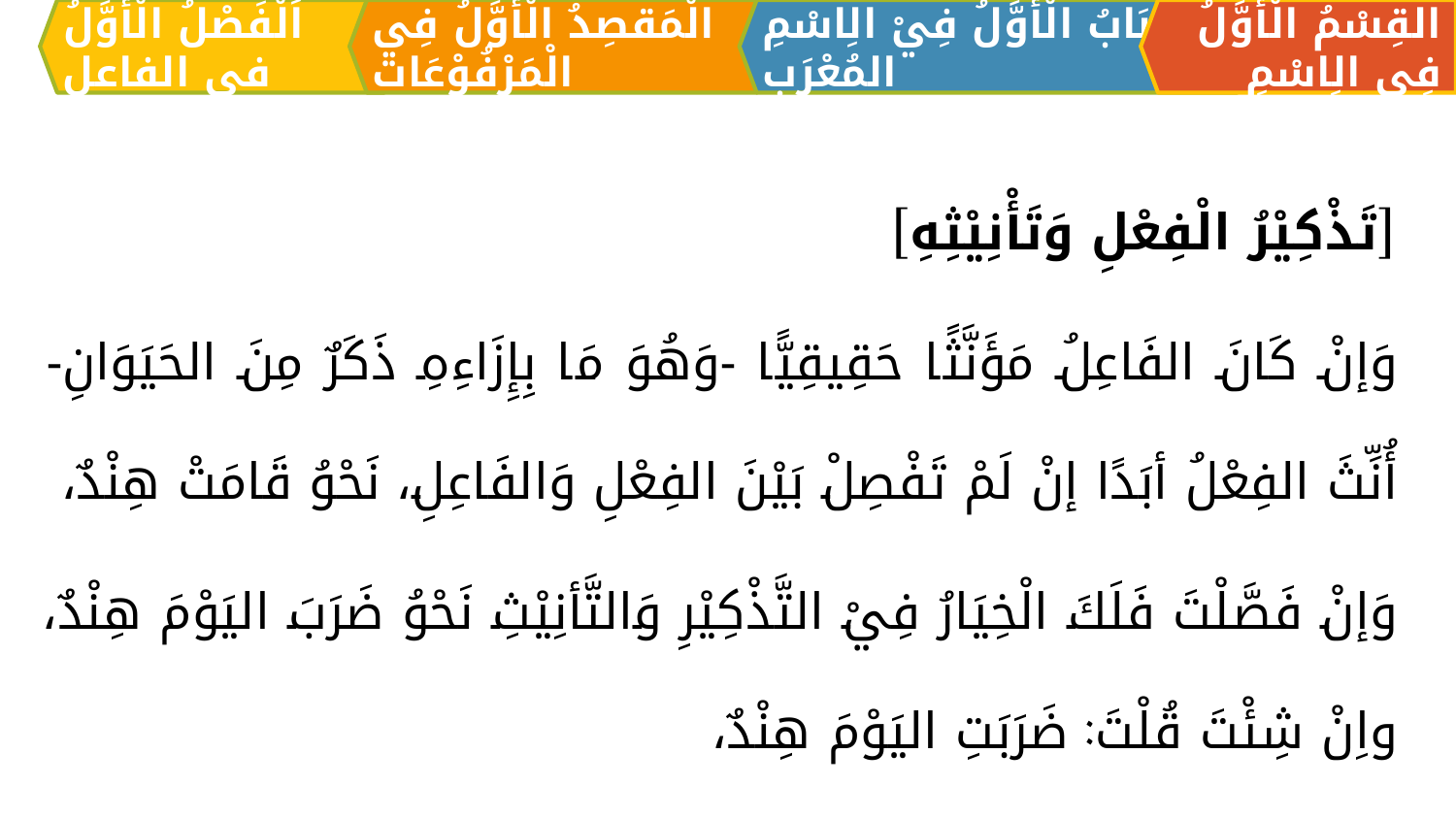

الْمَقصِدُ الْأَوَّلُ فِي الْمَرْفُوْعَات
القِسْمُ الْأَوَّلُ فِي الِاسْمِ
اَلبَابُ الْأَوَّلُ فِيْ الِاسْمِ المُعْرَبِ
اَلْفَصْلُ الْأَوَّلُ في الفاعل
[تَذْكِيْرُ الْفِعْلِ وَتَأْنِيْثِهِ]
وَإنْ كَانَ الفَاعِلُ مَؤَنَّثًا حَقِيقِيًّا -وَهُوَ مَا بِإِزَاءِهِ ذَكَرٌ مِنَ الحَيَوَانِ- أُنِّثَ الفِعْلُ أبَدًا إنْ لَمْ تَفْصِلْ بَيْنَ الفِعْلِ وَالفَاعِلِ، نَحْوُ قَامَتْ هِنْدٌ،
وَإنْ فَصَّلْتَ فَلَكَ الْخِيَارُ فِيْ التَّذْكِيْرِ وَالتَّأنِيْثِ نَحْوُ ضَرَبَ اليَوْمَ هِنْدٌ، واِنْ شِئْتَ قُلْتَ: ضَرَبَتِ اليَوْمَ هِنْدٌ،